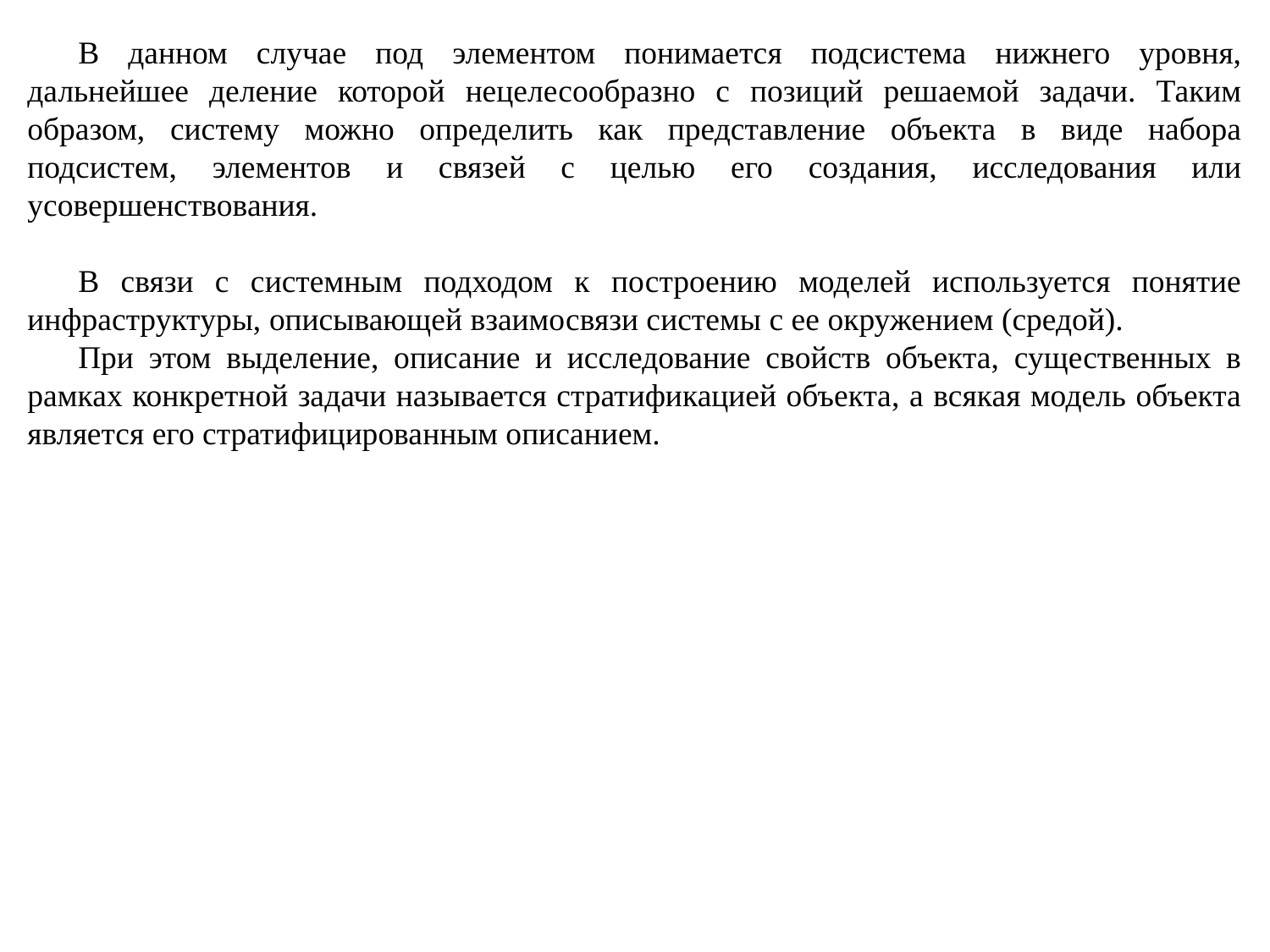

В данном случае под элементом понимается подсистема нижнего уровня, дальнейшее деление которой нецелесообразно с позиций решаемой задачи. Таким образом, систему можно определить как представление объекта в виде набора подсистем, элементов и связей с целью его создания, исследования или усовершенствования.

В связи с системным подходом к построению моделей используется понятие инфраструктуры, описывающей взаимосвязи системы с ее окружением (средой).
При этом выделение, описание и исследование свойств объекта, существенных в рамках конкретной задачи называется стратификацией объекта, а всякая модель объекта является его стратифицированным описанием.